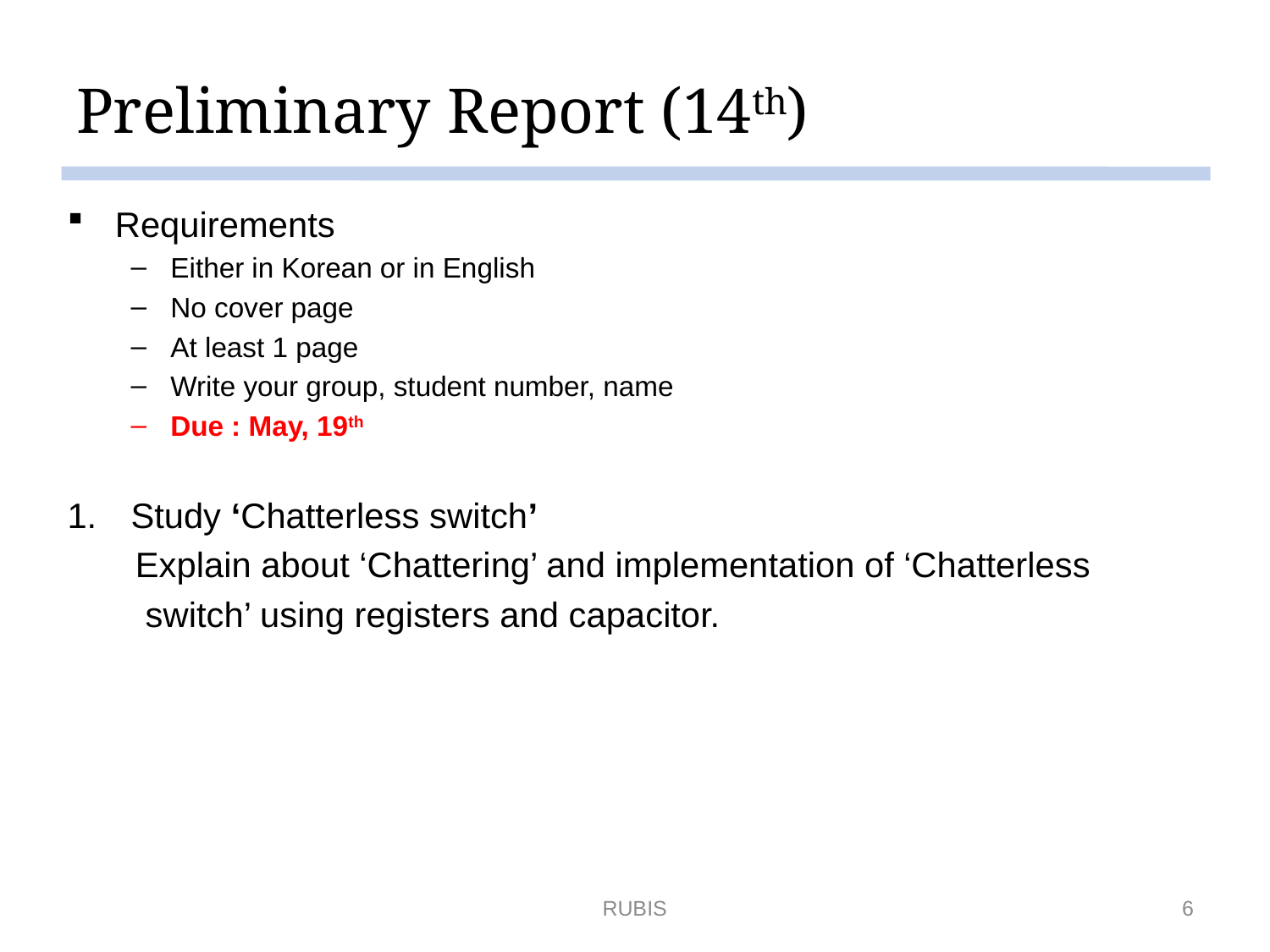

# Preliminary Report (14th)
Requirements
Either in Korean or in English
No cover page
At least 1 page
Write your group, student number, name
Due : May, 19th

Study ‘Chatterless switch’
       Explain about ‘Chattering’ and implementation of ‘Chatterless
        switch’ using registers and capacitor.

RUBIS
6